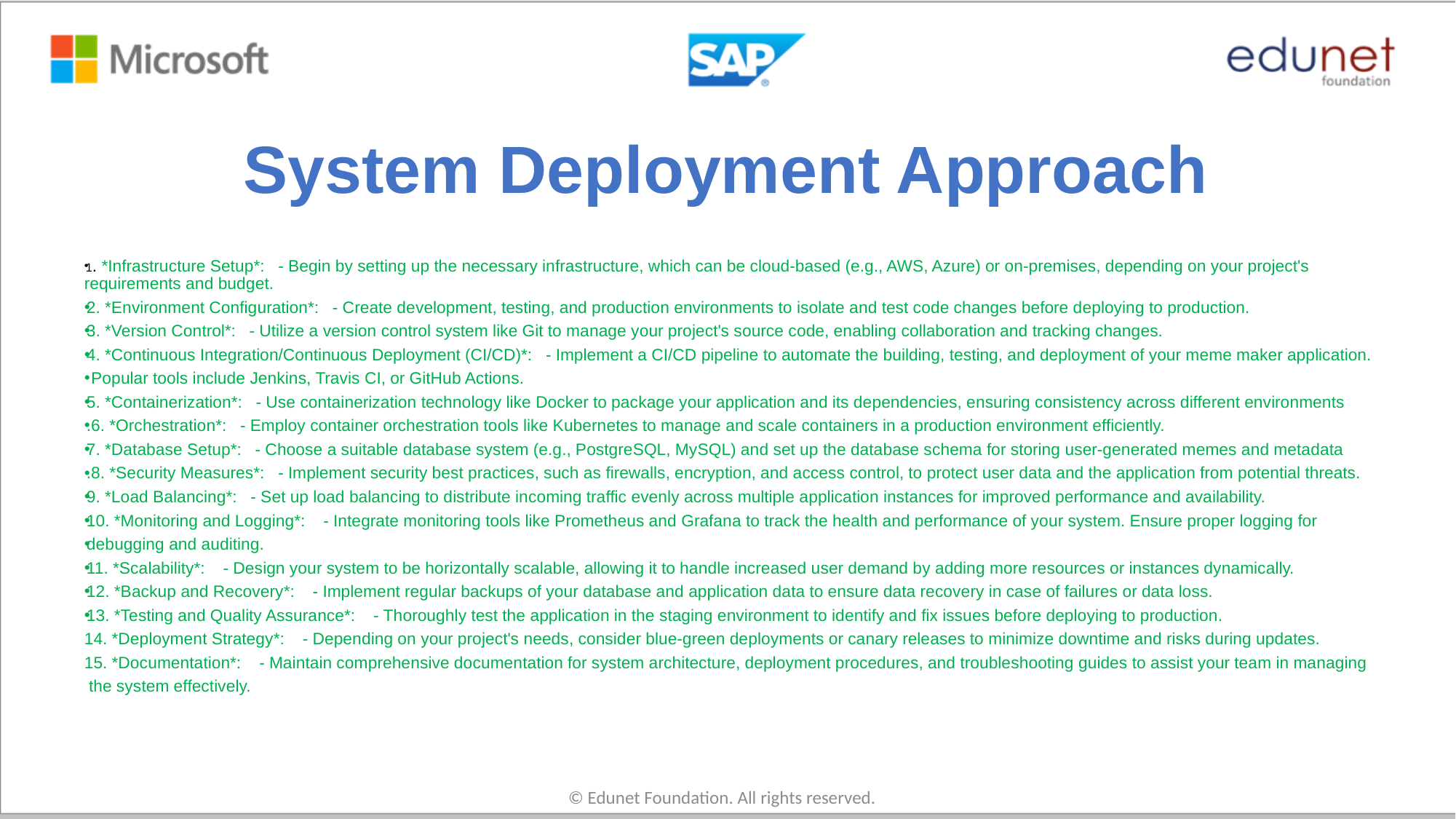

# System Deployment Approach
1. *Infrastructure Setup*:   - Begin by setting up the necessary infrastructure, which can be cloud-based (e.g., AWS, Azure) or on-premises, depending on your project's requirements and budget.
2. *Environment Configuration*:   - Create development, testing, and production environments to isolate and test code changes before deploying to production.
3. *Version Control*:   - Utilize a version control system like Git to manage your project's source code, enabling collaboration and tracking changes.
4. *Continuous Integration/Continuous Deployment (CI/CD)*:   - Implement a CI/CD pipeline to automate the building, testing, and deployment of your meme maker application.
 Popular tools include Jenkins, Travis CI, or GitHub Actions.
5. *Containerization*:   - Use containerization technology like Docker to package your application and its dependencies, ensuring consistency across different environments
.6. *Orchestration*:   - Employ container orchestration tools like Kubernetes to manage and scale containers in a production environment efficiently.
7. *Database Setup*:   - Choose a suitable database system (e.g., PostgreSQL, MySQL) and set up the database schema for storing user-generated memes and metadata
.8. *Security Measures*:   - Implement security best practices, such as firewalls, encryption, and access control, to protect user data and the application from potential threats.
9. *Load Balancing*:   - Set up load balancing to distribute incoming traffic evenly across multiple application instances for improved performance and availability.
10. *Monitoring and Logging*:    - Integrate monitoring tools like Prometheus and Grafana to track the health and performance of your system. Ensure proper logging for
debugging and auditing.
11. *Scalability*:    - Design your system to be horizontally scalable, allowing it to handle increased user demand by adding more resources or instances dynamically.
12. *Backup and Recovery*:    - Implement regular backups of your database and application data to ensure data recovery in case of failures or data loss.
13. *Testing and Quality Assurance*:    - Thoroughly test the application in the staging environment to identify and fix issues before deploying to production.
14. *Deployment Strategy*:    - Depending on your project's needs, consider blue-green deployments or canary releases to minimize downtime and risks during updates.
15. *Documentation*:    - Maintain comprehensive documentation for system architecture, deployment procedures, and troubleshooting guides to assist your team in managing
 the system effectively.

© Edunet Foundation. All rights reserved.